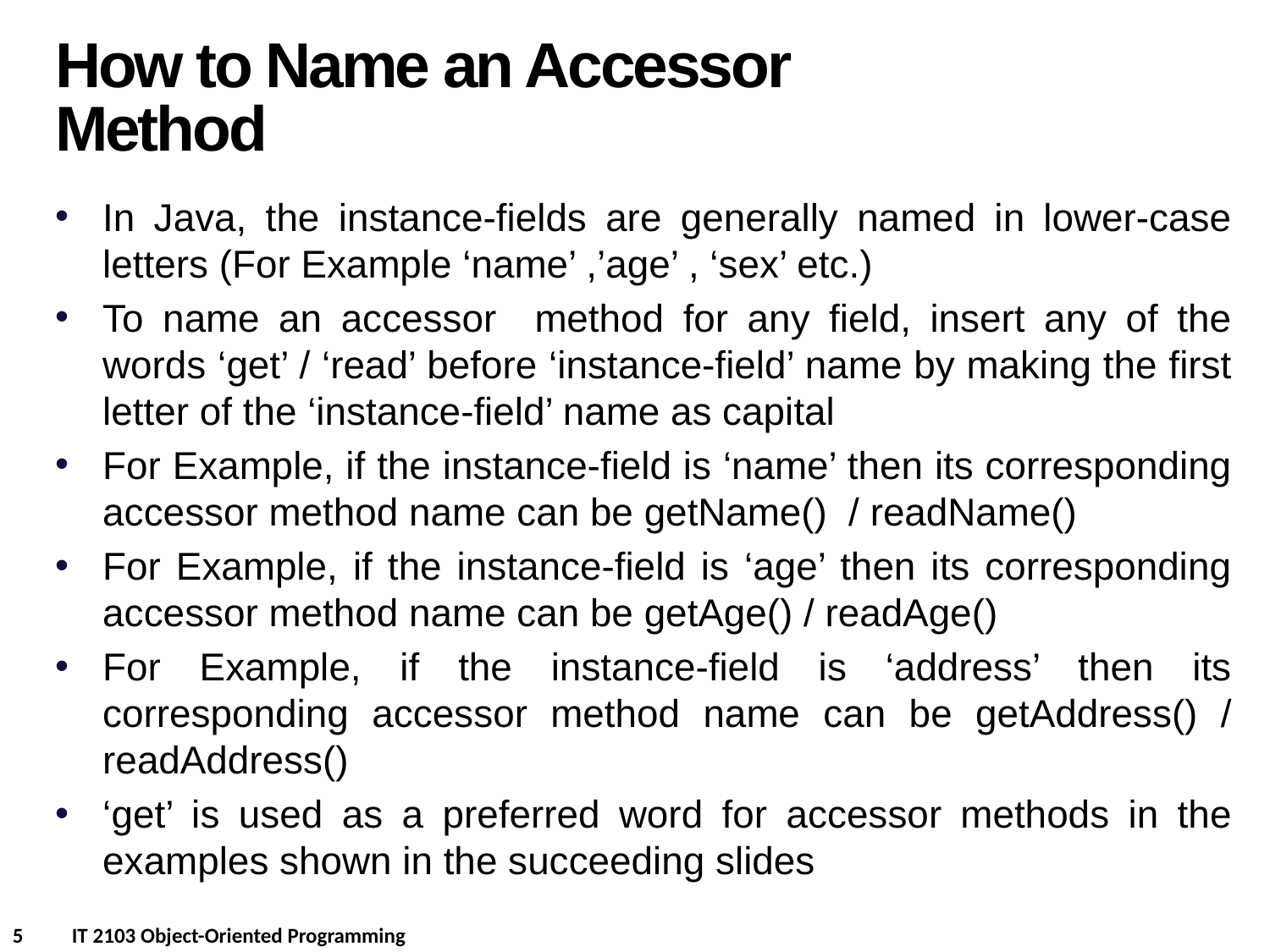

How to Name an Accessor Method
In Java, the instance-fields are generally named in lower-case letters (For Example ‘name’ ,’age’ , ‘sex’ etc.)
To name an accessor  method for any field, insert any of the words ‘get’ / ‘read’ before ‘instance-field’ name by making the first letter of the ‘instance-field’ name as capital
For Example, if the instance-field is ‘name’ then its corresponding accessor method name can be getName()  / readName()
For Example, if the instance-field is ‘age’ then its corresponding accessor method name can be getAge() / readAge()
For Example, if the instance-field is ‘address’ then its corresponding accessor method name can be getAddress() / readAddress()
‘get’ is used as a preferred word for accessor methods in the examples shown in the succeeding slides